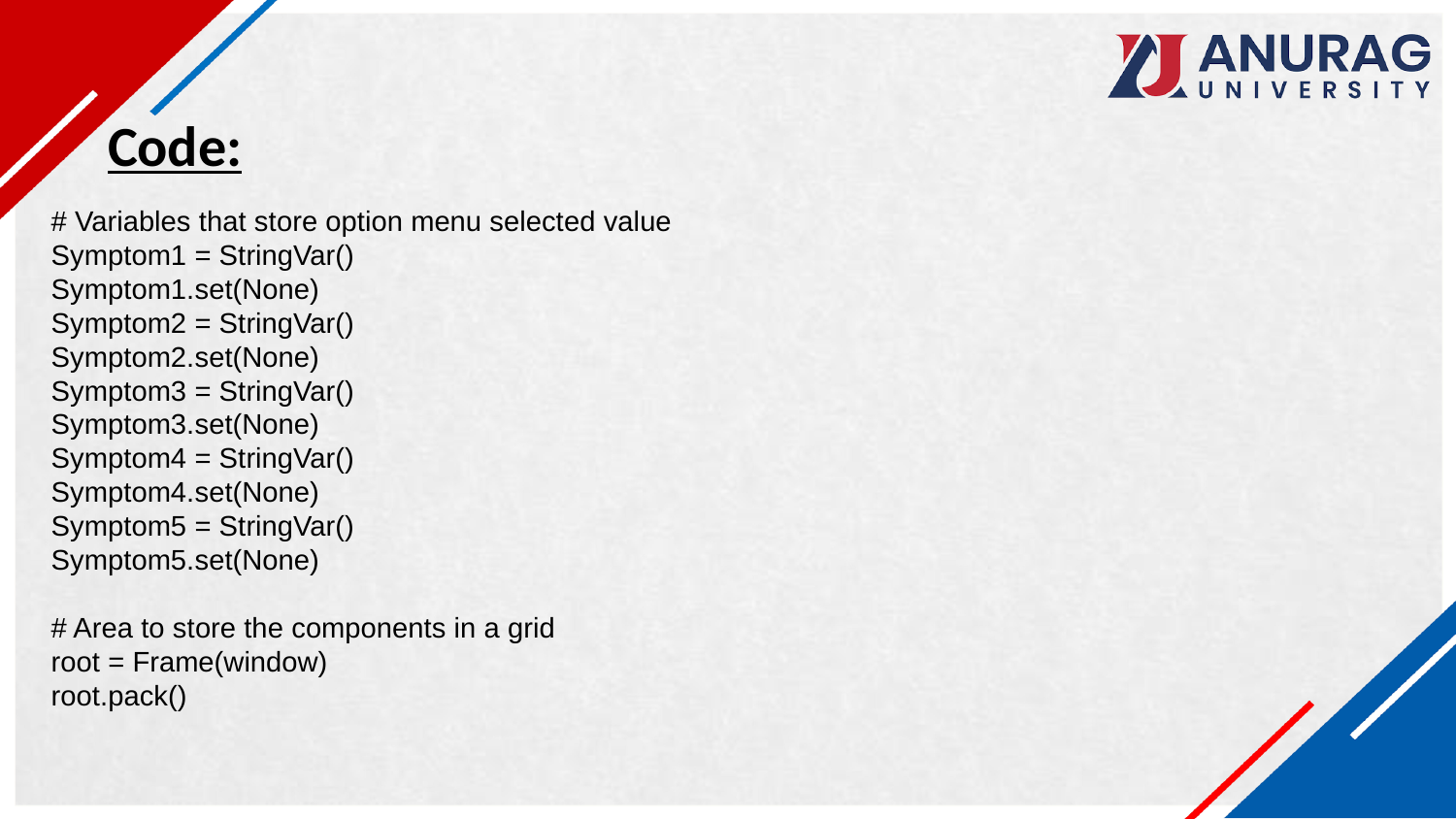

Code:
# Variables that store option menu selected value
Symptom1 = StringVar()
Symptom1.set(None)
Symptom2 = StringVar()
Symptom2.set(None)
Symptom3 = StringVar()
Symptom3.set(None)
Symptom4 = StringVar()
Symptom4.set(None)
Symptom5 = StringVar()
Symptom5.set(None)
# Area to store the components in a grid
root = Frame(window)
root.pack()